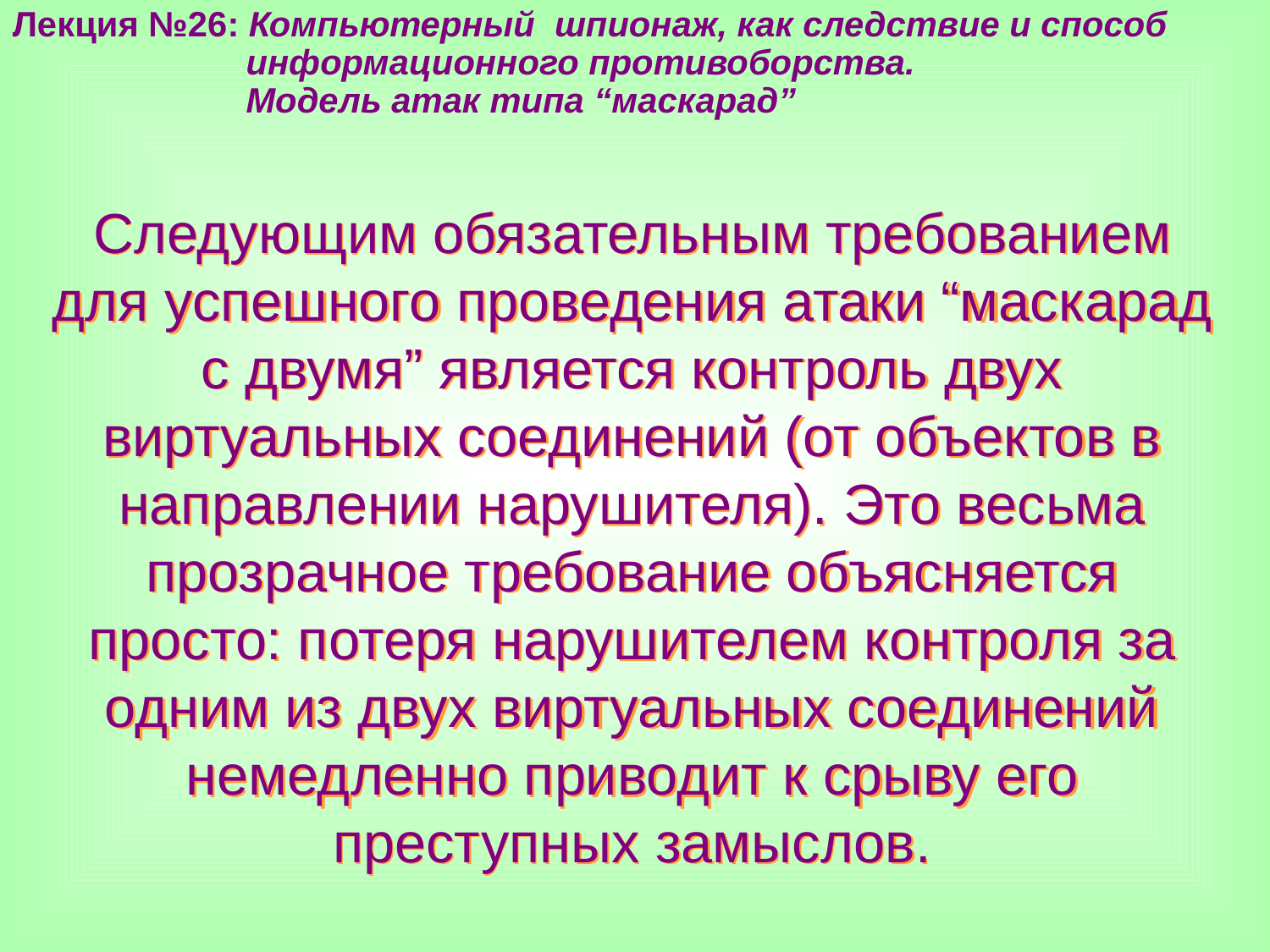

Лекция №26: Компьютерный  шпионаж, как следствие и способ
                        информационного противоборства.
                        Модель атак типа “маскарад”
Следующим обязательным требованием для успешного проведения атаки “маскарад с двумя” является контроль двух виртуальных соединений (от объектов в направлении нарушителя). Это весьма прозрачное требование объясняется просто: потеря нарушителем контроля за одним из двух виртуальных соединений немедленно приводит к срыву его преступных замыслов.